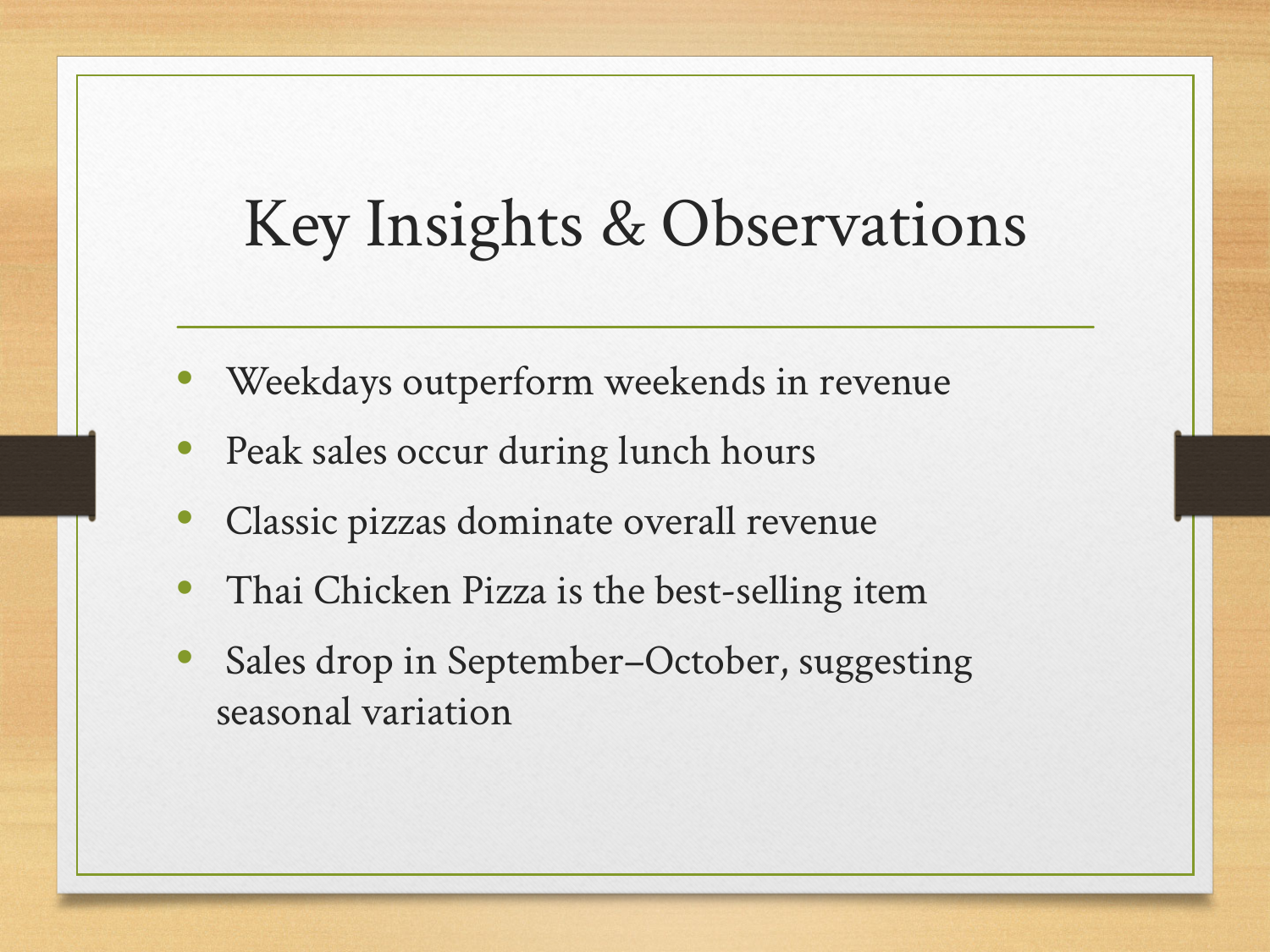

# Key Insights & Observations
 Weekdays outperform weekends in revenue
 Peak sales occur during lunch hours
 Classic pizzas dominate overall revenue
 Thai Chicken Pizza is the best-selling item
 Sales drop in September–October, suggesting seasonal variation